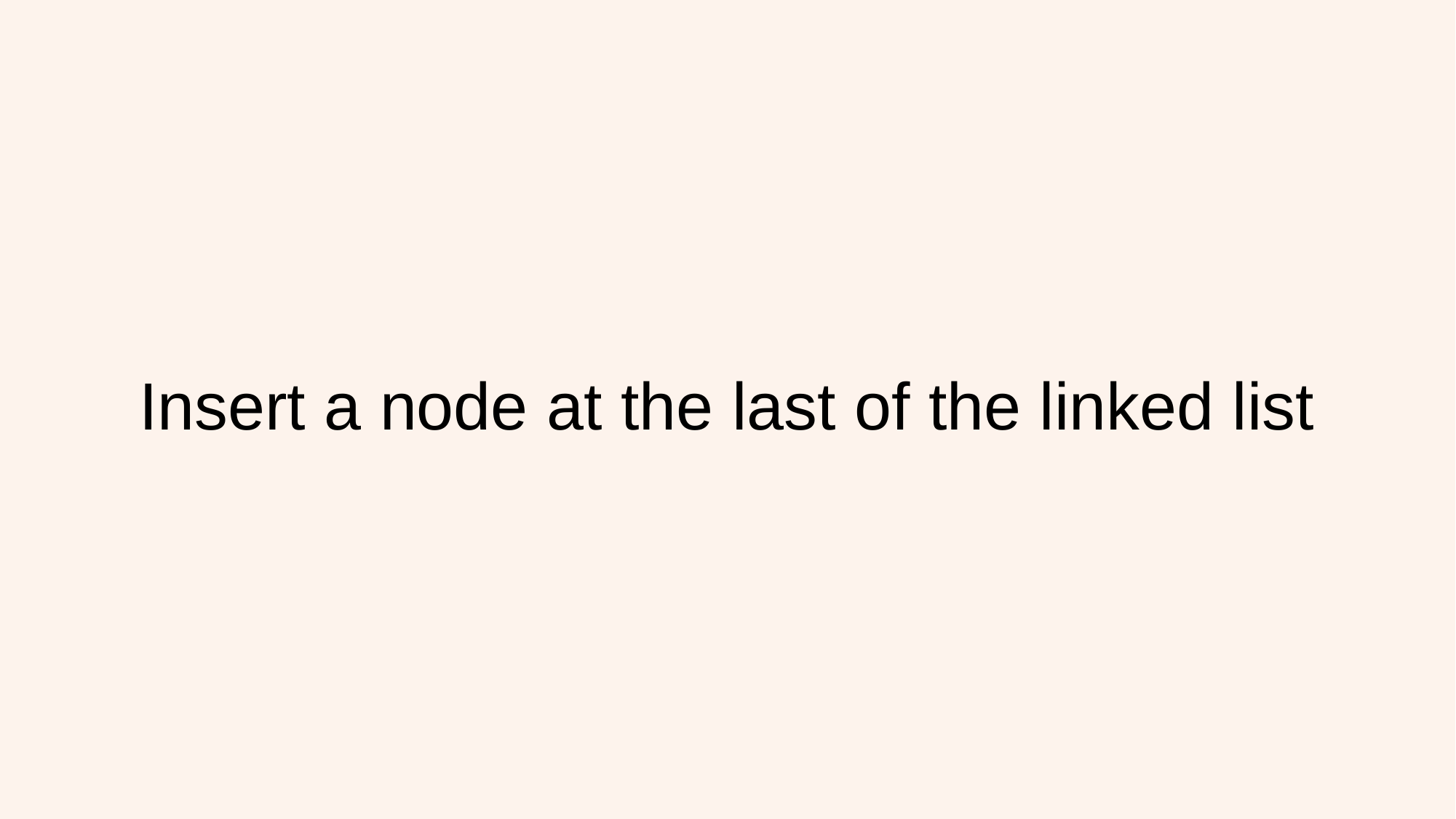

Insert a node at the last of the linked list